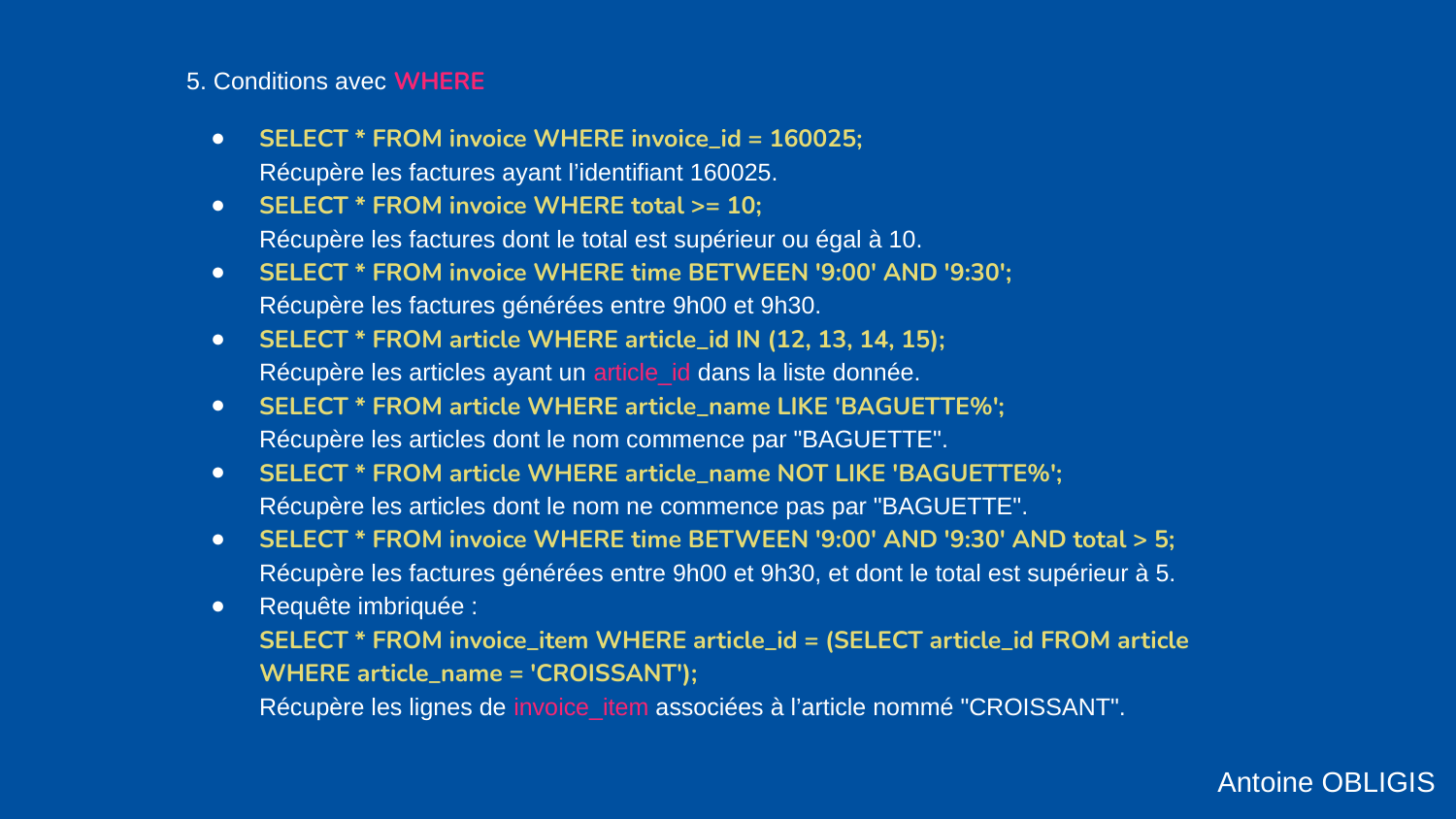

5. Conditions avec WHERE
SELECT * FROM invoice WHERE invoice_id = 160025;
Récupère les factures ayant l’identifiant 160025.
SELECT * FROM invoice WHERE total >= 10;
Récupère les factures dont le total est supérieur ou égal à 10.
SELECT * FROM invoice WHERE time BETWEEN '9:00' AND '9:30';
Récupère les factures générées entre 9h00 et 9h30.
SELECT * FROM article WHERE article_id IN (12, 13, 14, 15);
Récupère les articles ayant un article_id dans la liste donnée.
SELECT * FROM article WHERE article_name LIKE 'BAGUETTE%';
Récupère les articles dont le nom commence par "BAGUETTE".
SELECT * FROM article WHERE article_name NOT LIKE 'BAGUETTE%';
Récupère les articles dont le nom ne commence pas par "BAGUETTE".
SELECT * FROM invoice WHERE time BETWEEN '9:00' AND '9:30' AND total > 5;
Récupère les factures générées entre 9h00 et 9h30, et dont le total est supérieur à 5.
Requête imbriquée :
SELECT * FROM invoice_item WHERE article_id = (SELECT article_id FROM article WHERE article_name = 'CROISSANT');
Récupère les lignes de invoice_item associées à l’article nommé "CROISSANT".